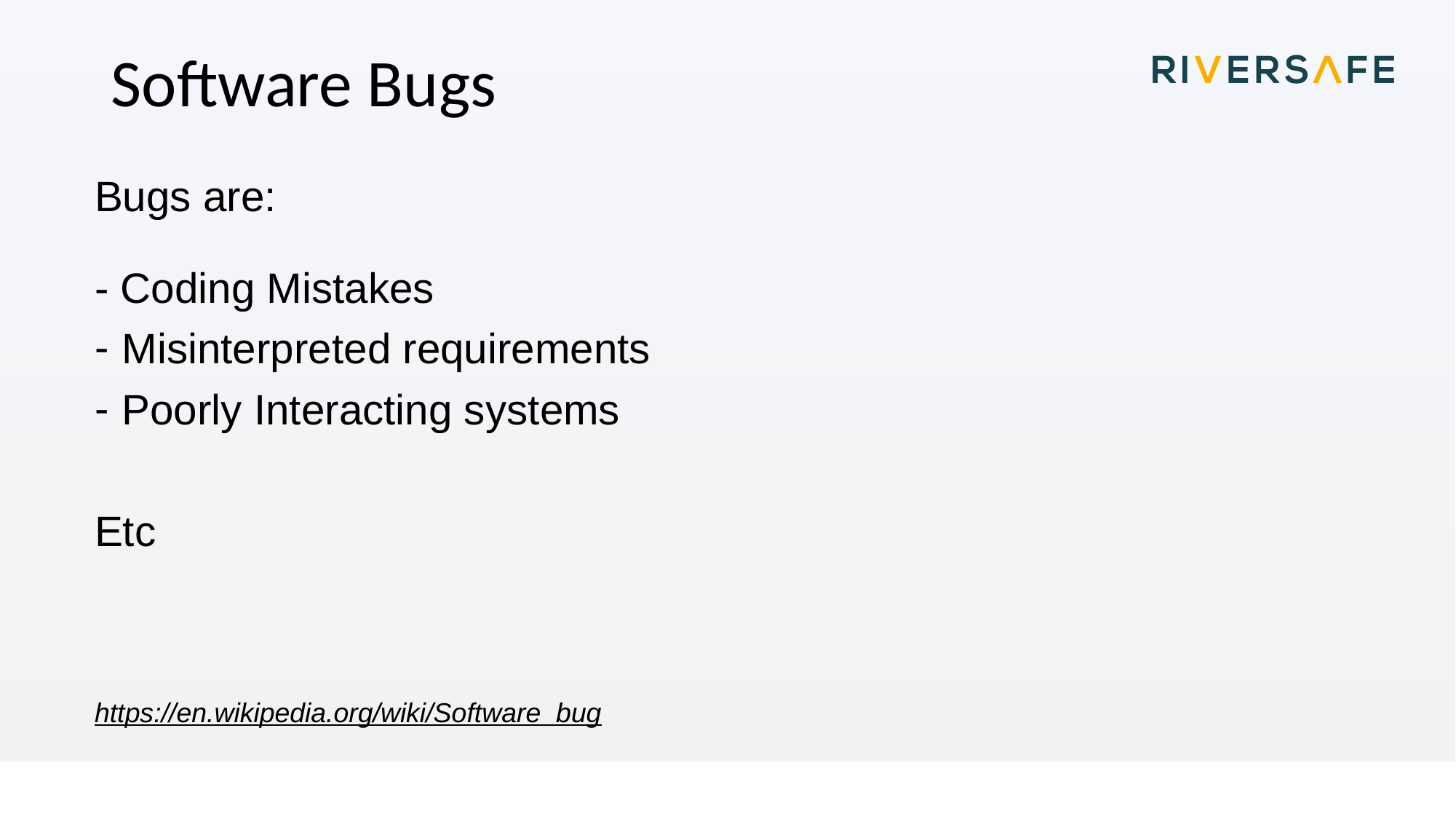

# Software Bugs
Bugs are:
- Coding Mistakes
Misinterpreted requirements
Poorly Interacting systems

Etc

https://en.wikipedia.org/wiki/Software_bug